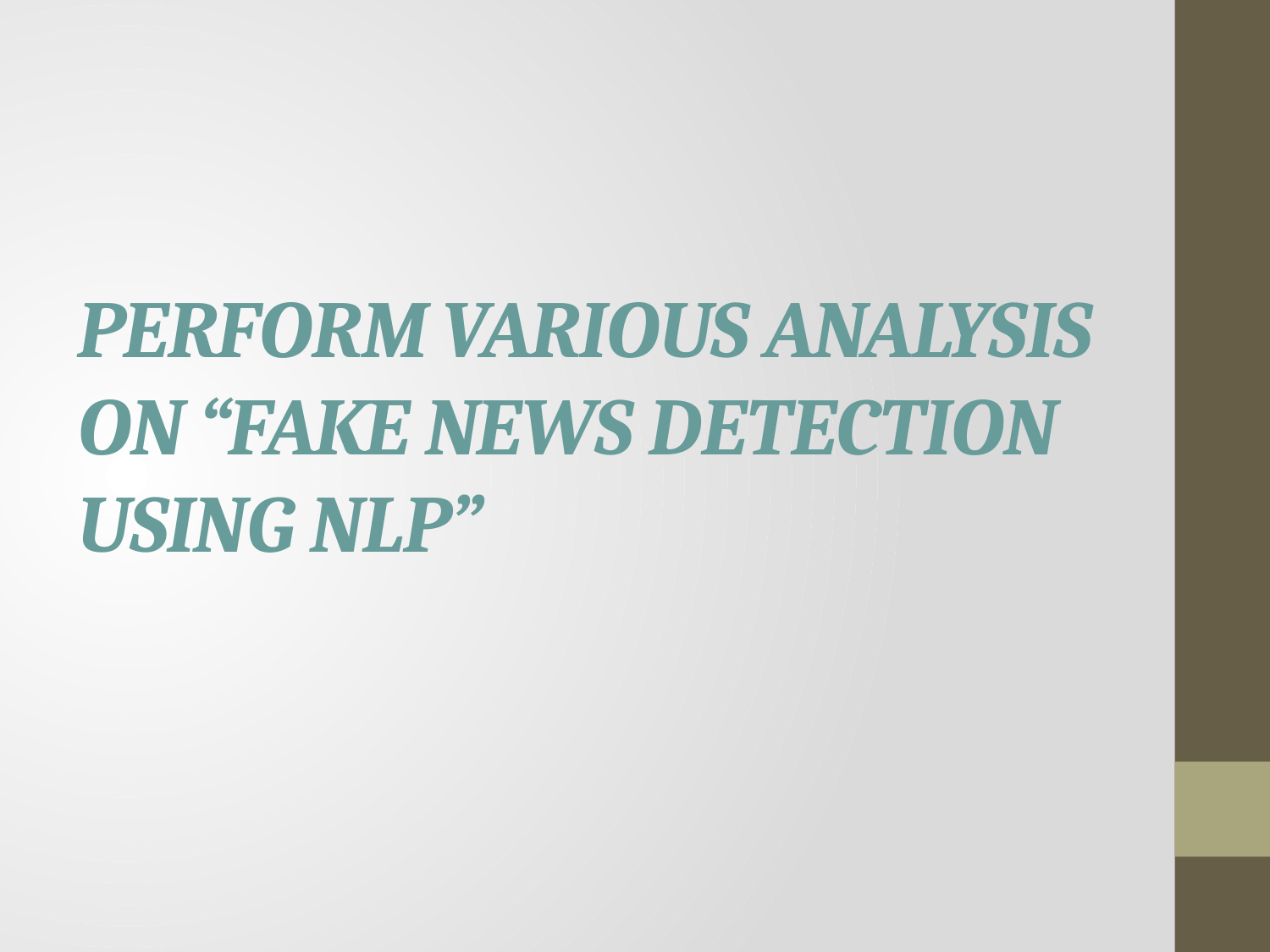

# PERFORM VARIOUS ANALYSIS ON “FAKE NEWS DETECTION USING NLP”